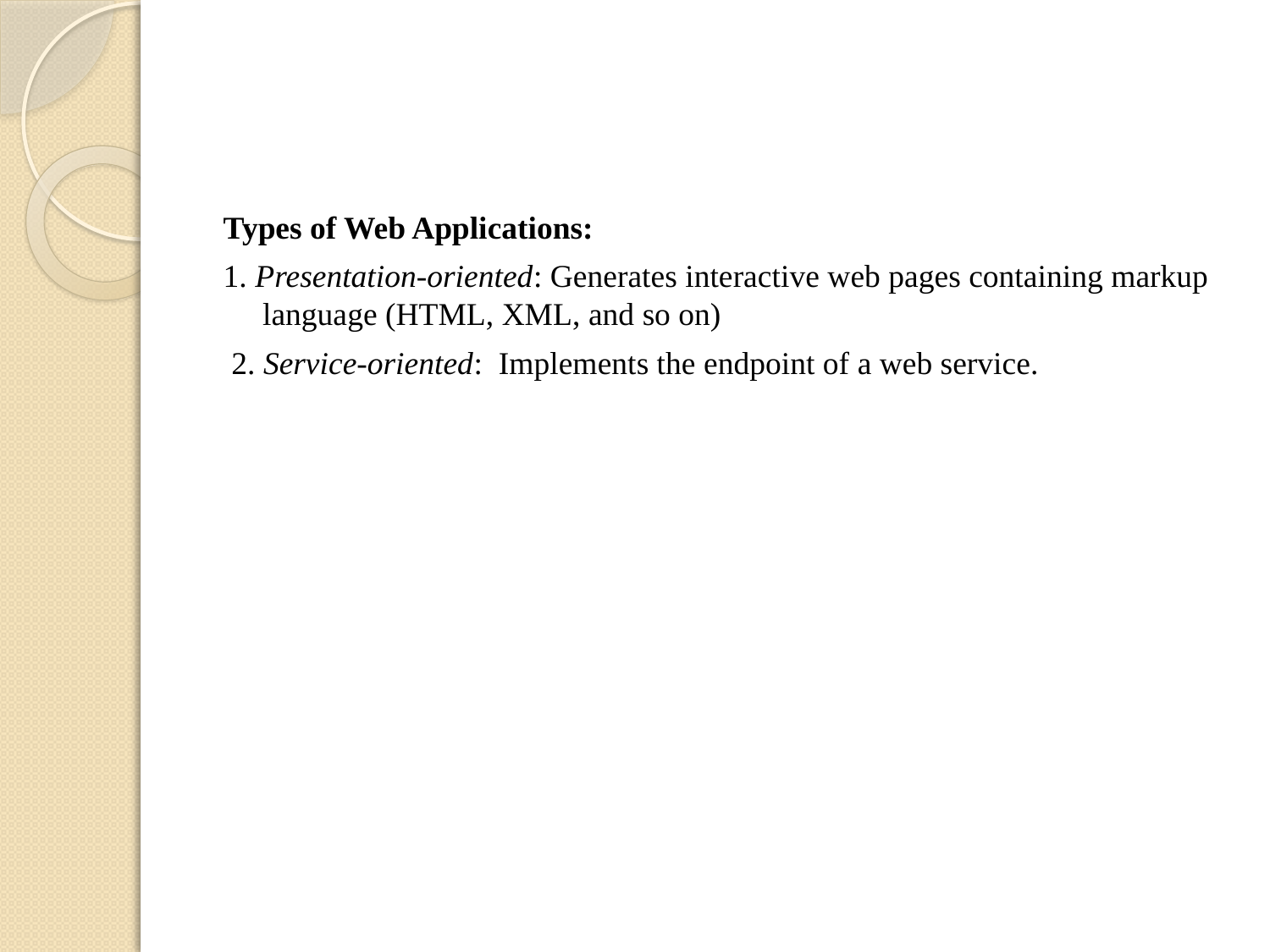

#
Types of Web Applications:
1. Presentation-oriented: Generates interactive web pages containing markup language (HTML, XML, and so on)
 2. Service-oriented:  Implements the endpoint of a web service.